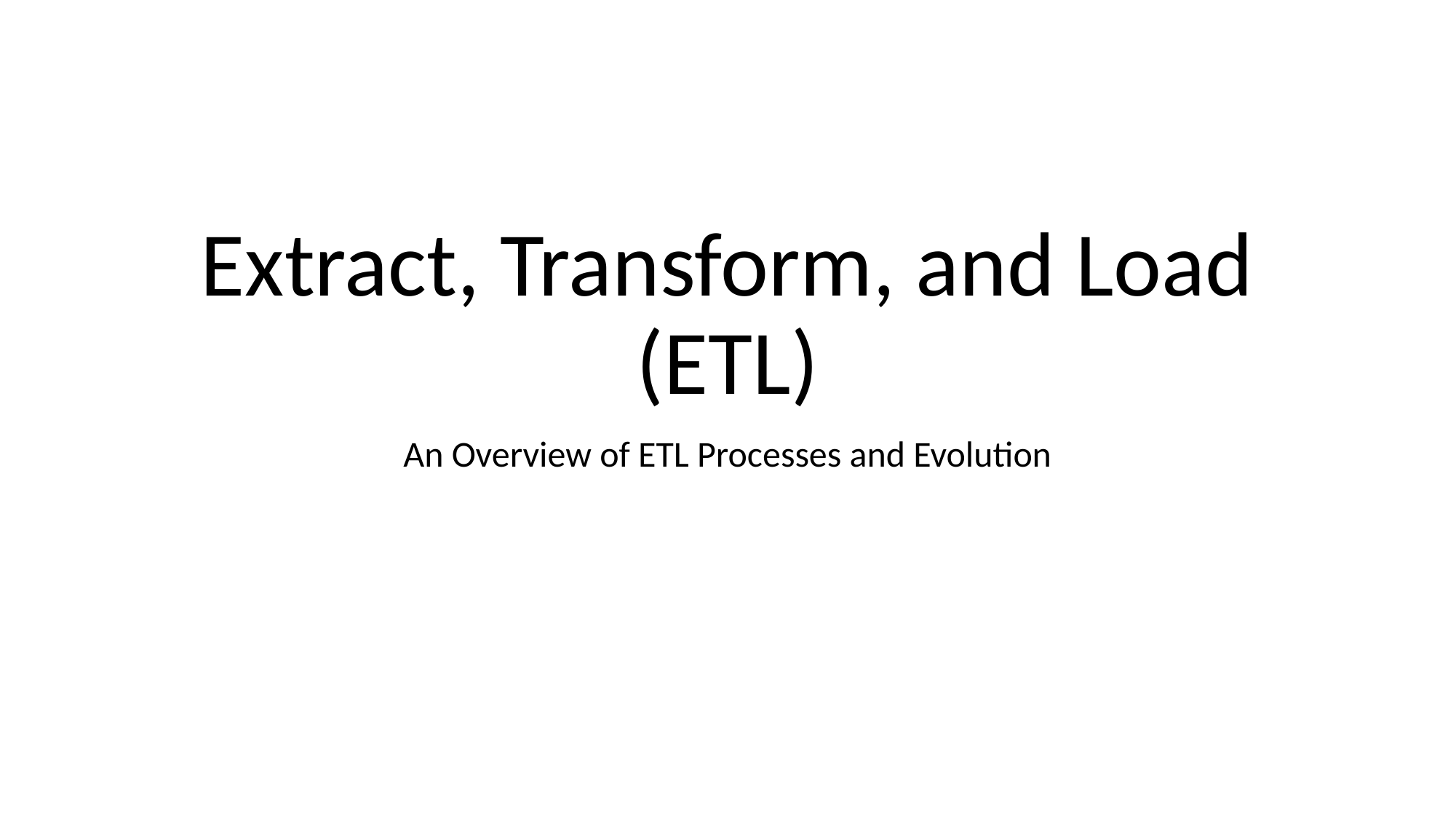

# Extract, Transform, and Load (ETL)
An Overview of ETL Processes and Evolution